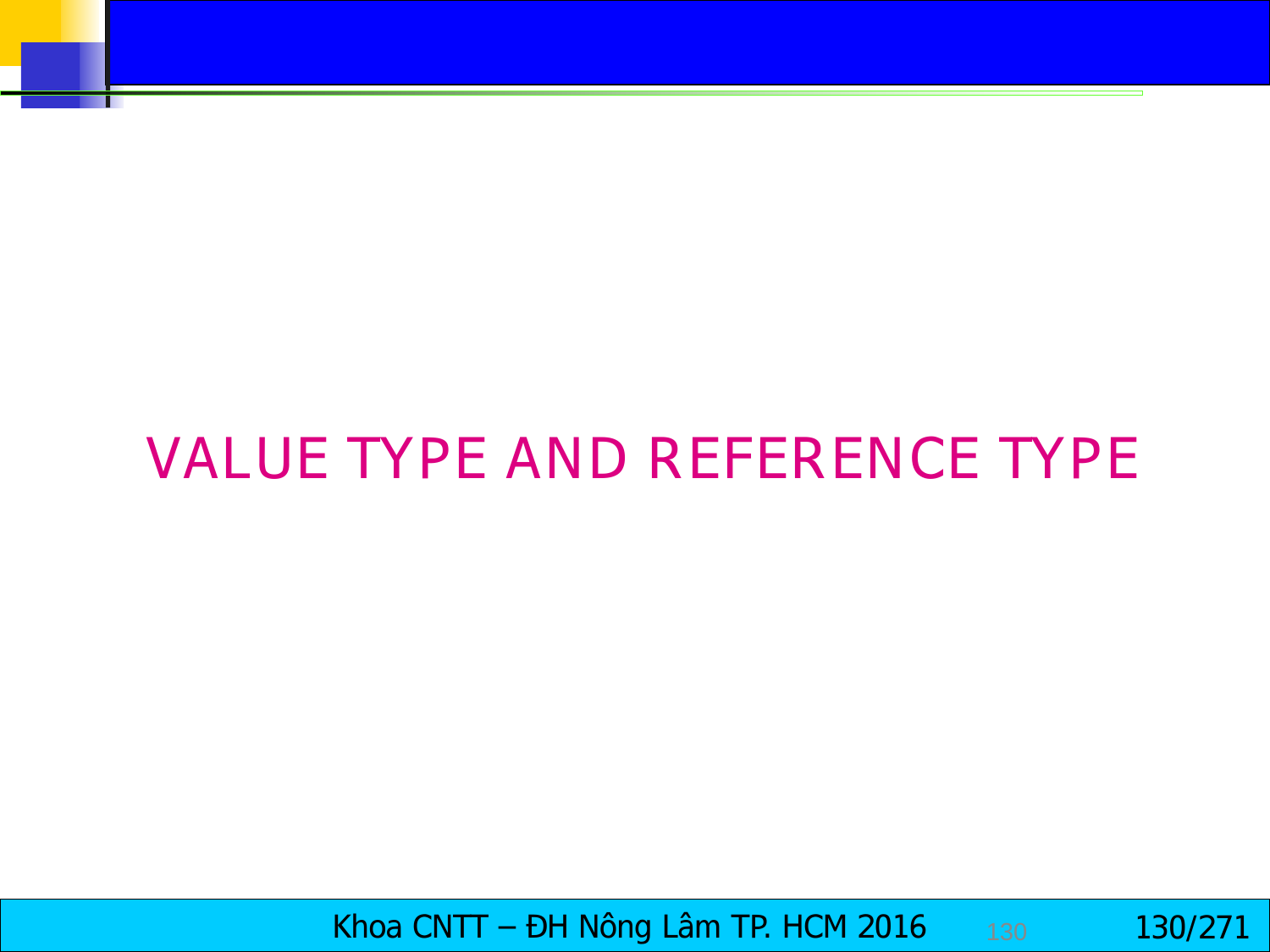

# VALUE TYPE AND REFERENCE TYPE
130